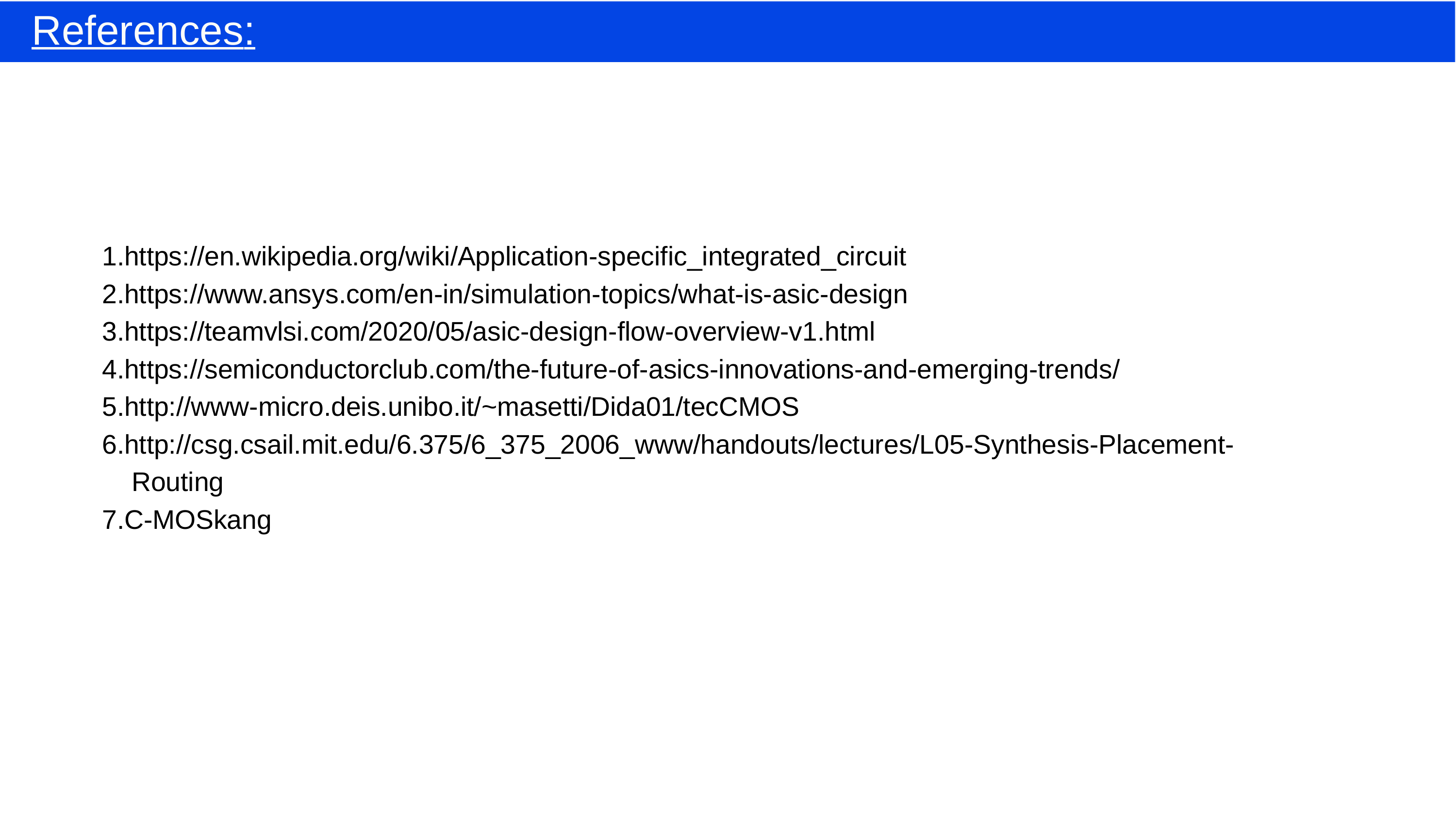

References:

   1.https://en.wikipedia.org/wiki/Application-specific_integrated_circuit
   2.https://www.ansys.com/en-in/simulation-topics/what-is-asic-design
   3.https://teamvlsi.com/2020/05/asic-design-flow-overview-v1.html
   4.https://semiconductorclub.com/the-future-of-asics-innovations-and-emerging-trends/
   5.http://www-micro.deis.unibo.it/~masetti/Dida01/tecCMOS
   6.http://csg.csail.mit.edu/6.375/6_375_2006_www/handouts/lectures/L05-Synthesis-Placement-
       Routing
   7.C-MOSkang